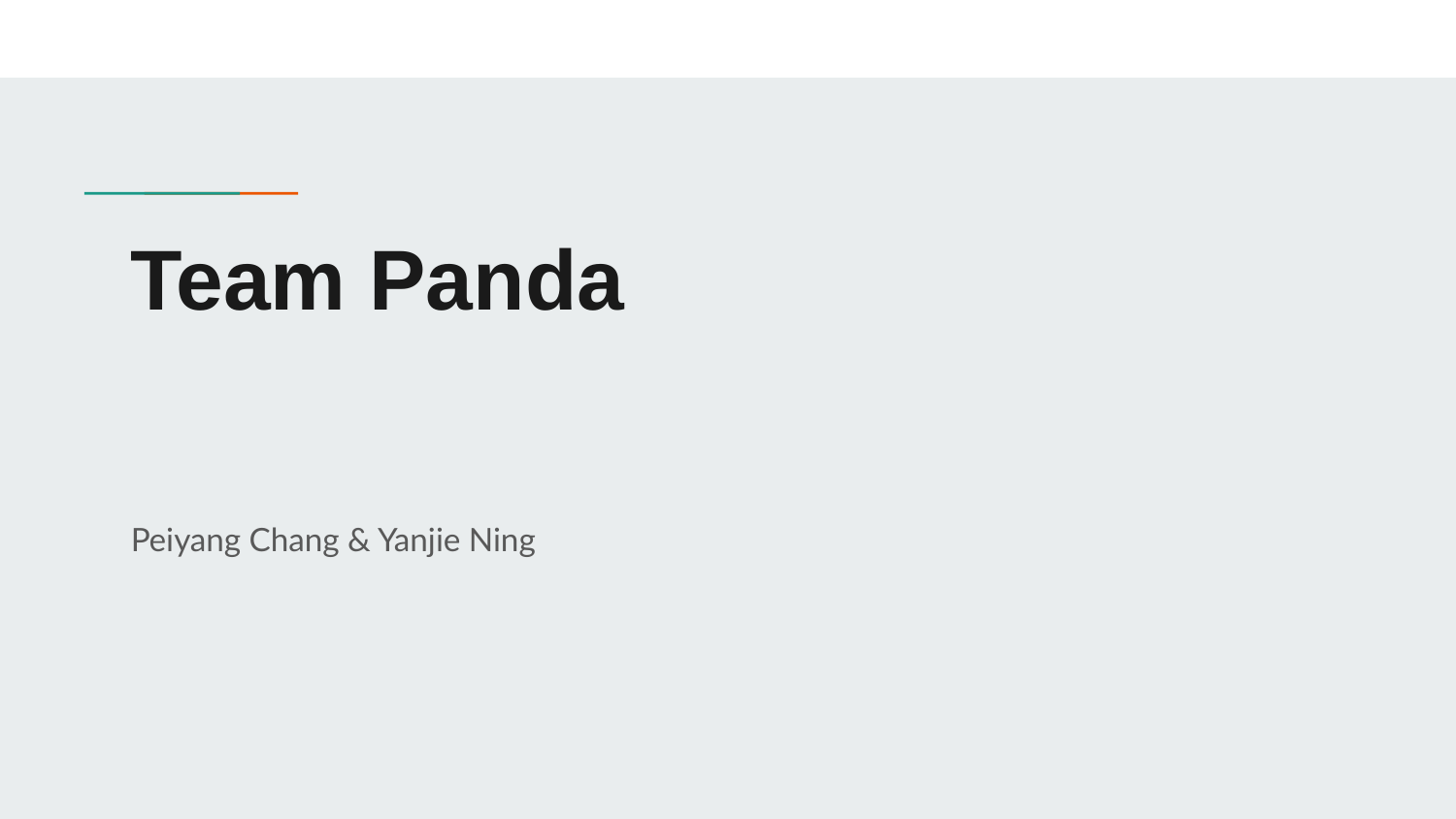

# Team Panda
Peiyang Chang & Yanjie Ning